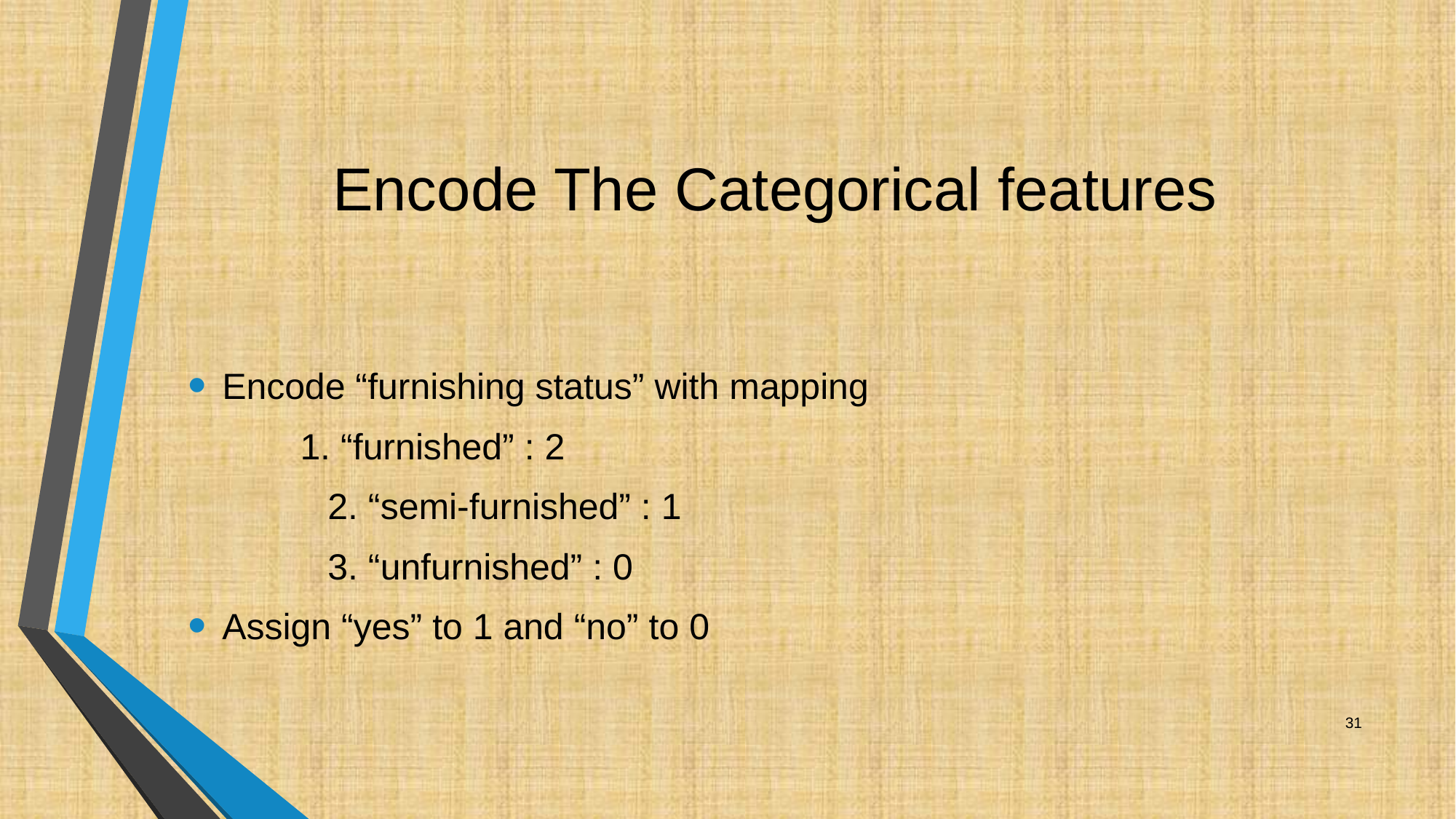

# Encode The Categorical features
Encode “furnishing status” with mapping
           1. “furnished” : 2
	   2. “semi-furnished” : 1
	   3. “unfurnished” : 0
Assign “yes” to 1 and “no” to 0
31